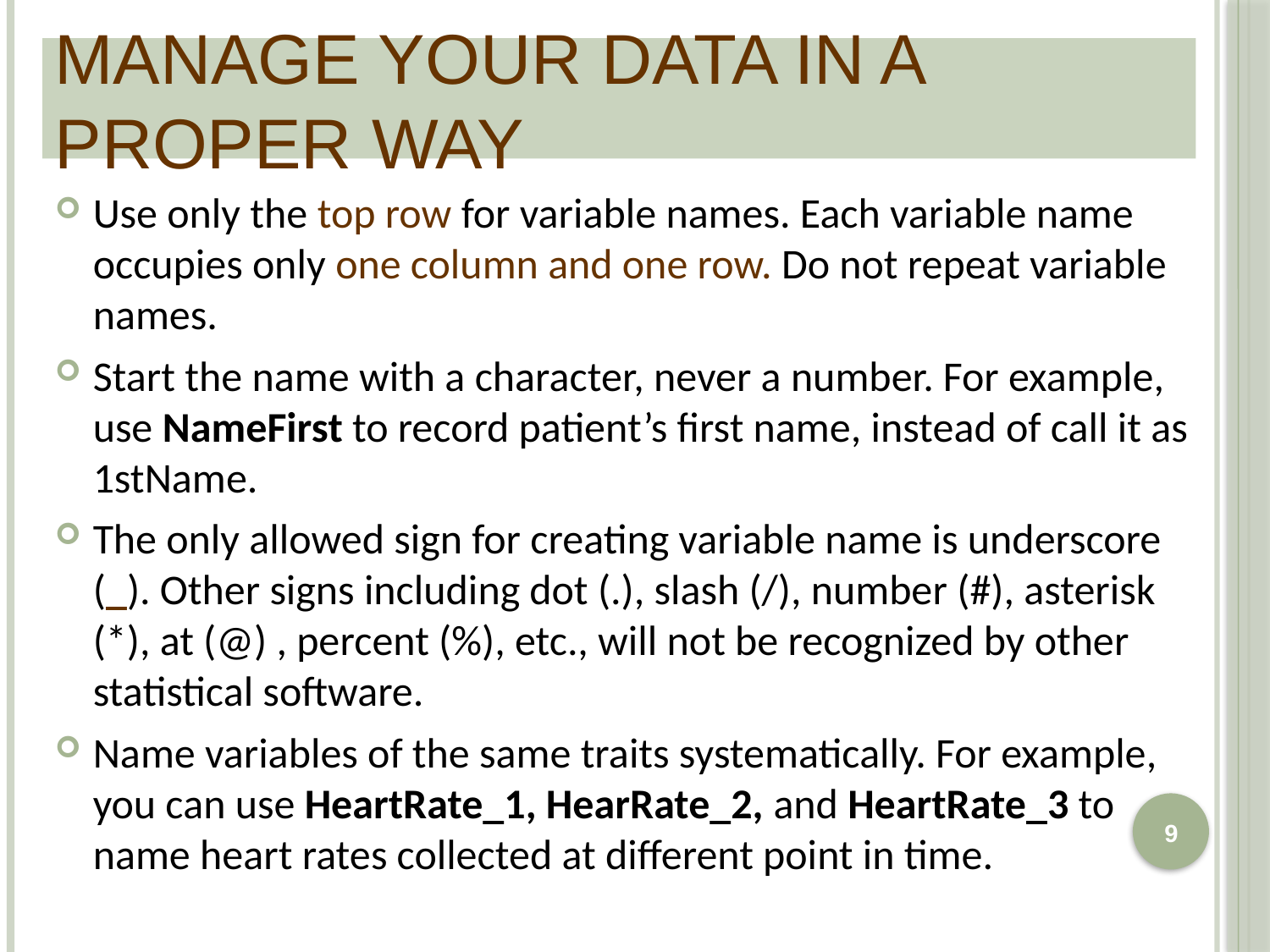

# Manage your data in a proper way
Use only the top row for variable names. Each variable name occupies only one column and one row. Do not repeat variable names.
Start the name with a character, never a number. For example, use NameFirst to record patient’s first name, instead of call it as 1stName.
The only allowed sign for creating variable name is underscore (_). Other signs including dot (.), slash (/), number (#), asterisk (*), at (@) , percent (%), etc., will not be recognized by other statistical software.
Name variables of the same traits systematically. For example, you can use HeartRate_1, HearRate_2, and HeartRate_3 to name heart rates collected at different point in time.

9